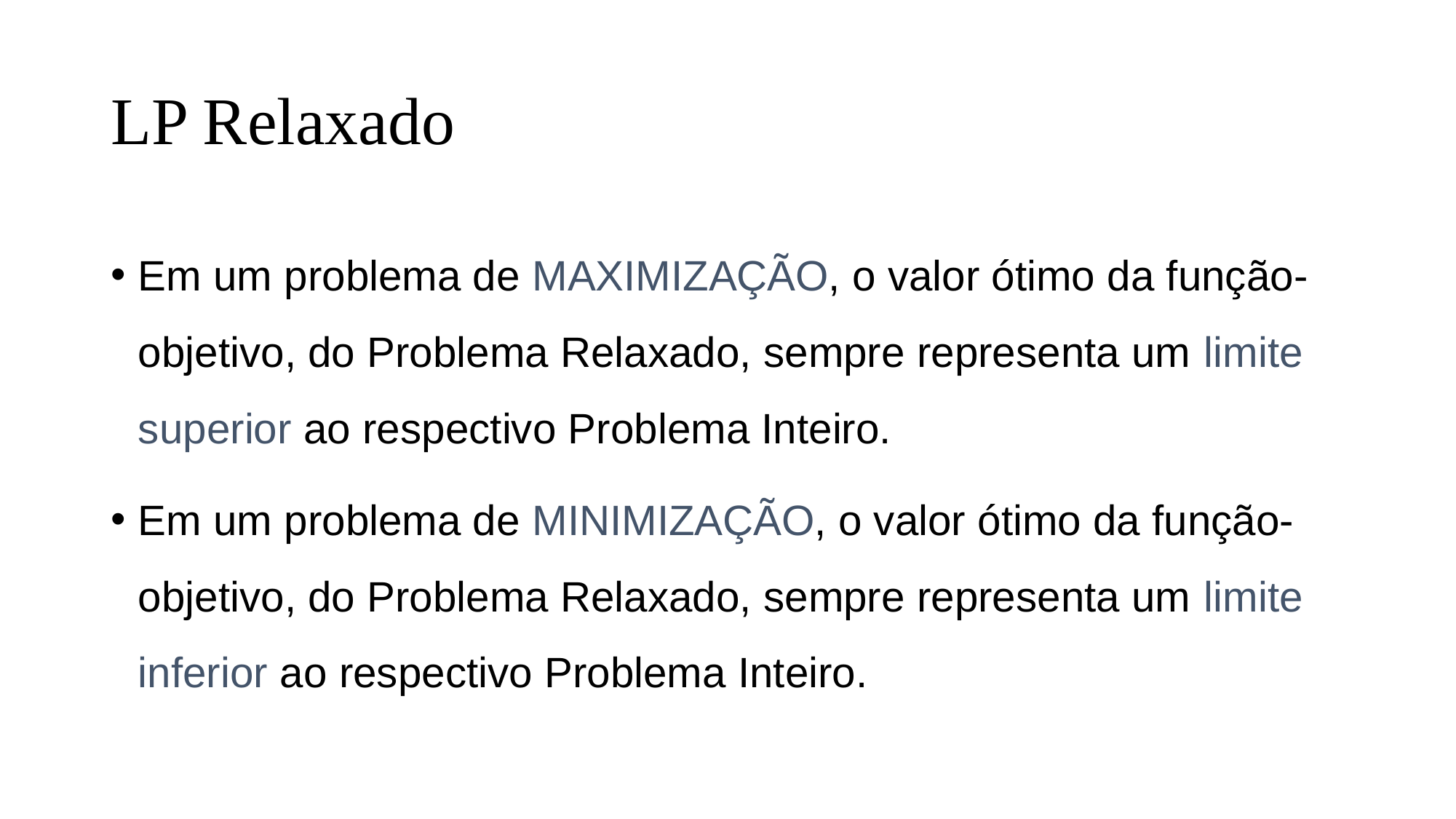

# LP Relaxado
Em um problema de MAXIMIZAÇÃO, o valor ótimo da função-objetivo, do Problema Relaxado, sempre representa um limite superior ao respectivo Problema Inteiro.
Em um problema de MINIMIZAÇÃO, o valor ótimo da função-objetivo, do Problema Relaxado, sempre representa um limite inferior ao respectivo Problema Inteiro.